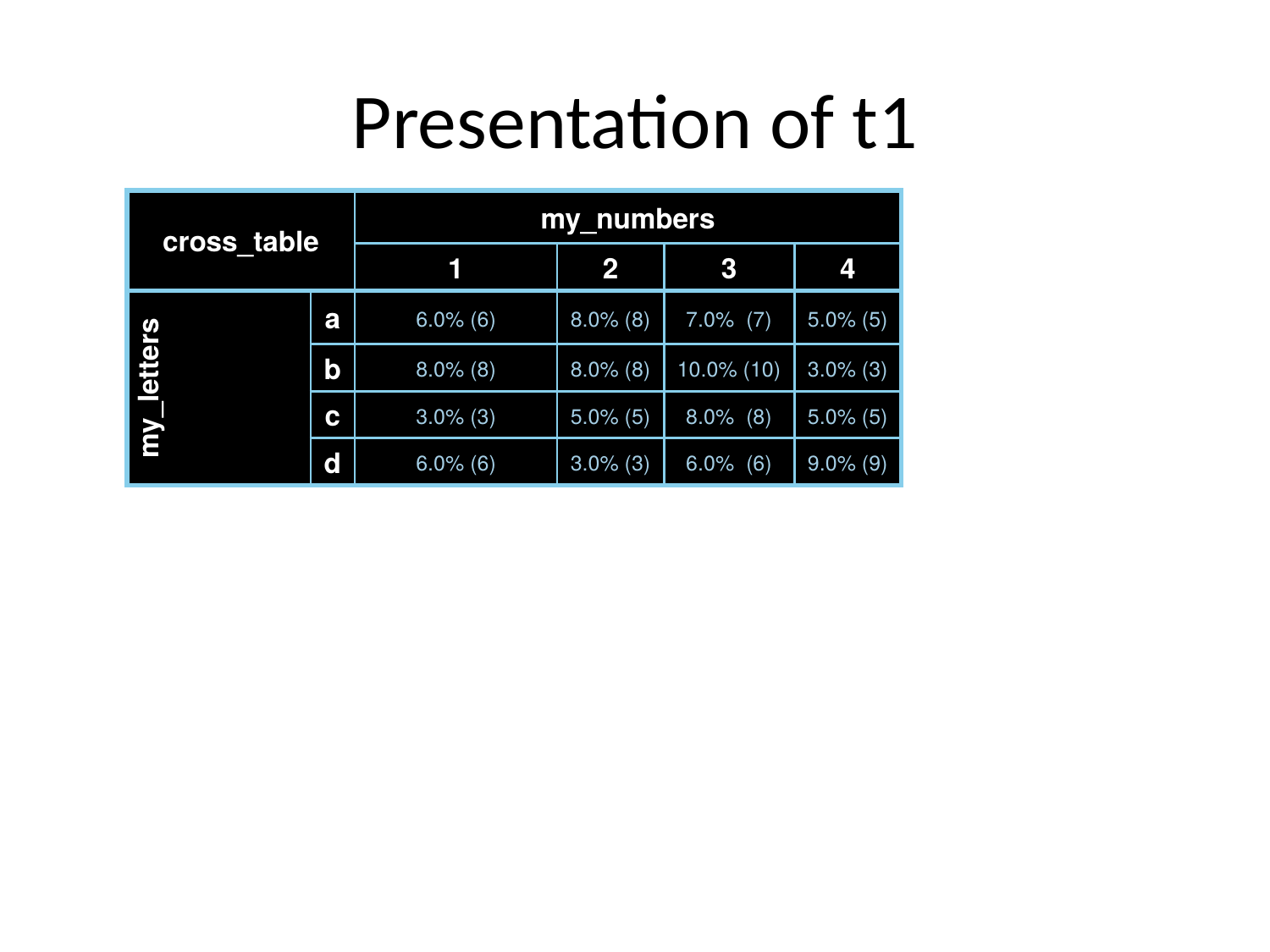

# Presentation of t1
| cross\_table | cross\_table | my\_numbers | my\_numbers | my\_numbers | my\_numbers |
| --- | --- | --- | --- | --- | --- |
|  |  | 1 | 2 | 3 | 4 |
| my\_letters | a | 6.0% (6) | 8.0% (8) | 7.0% (7) | 5.0% (5) |
| my\_letters | b | 8.0% (8) | 8.0% (8) | 10.0% (10) | 3.0% (3) |
| my\_letters | c | 3.0% (3) | 5.0% (5) | 8.0% (8) | 5.0% (5) |
| my\_letters | d | 6.0% (6) | 3.0% (3) | 6.0% (6) | 9.0% (9) |